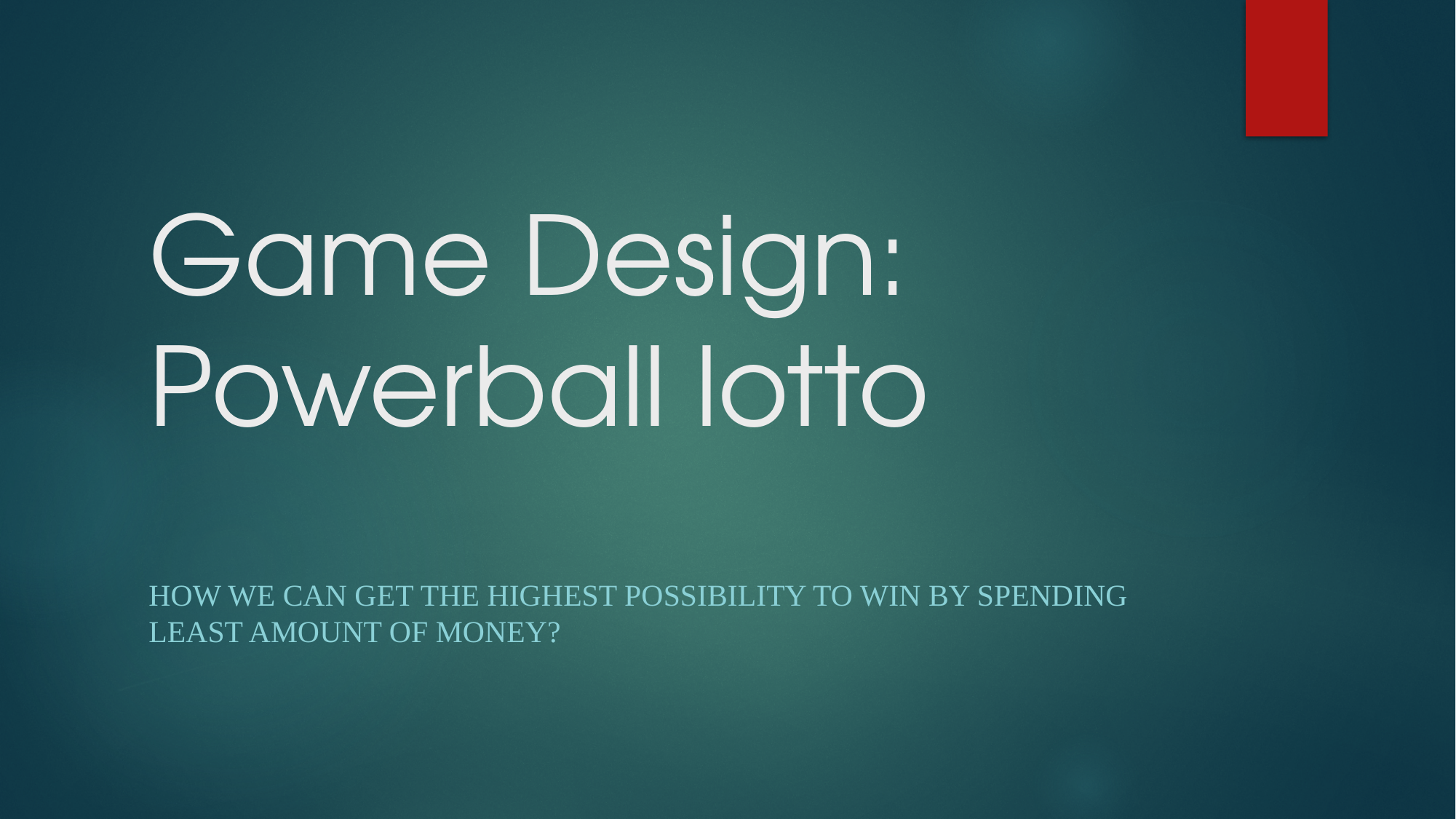

# Game Design: Powerball lotto
How we can get the highest possibility to win by spending least amount of money?